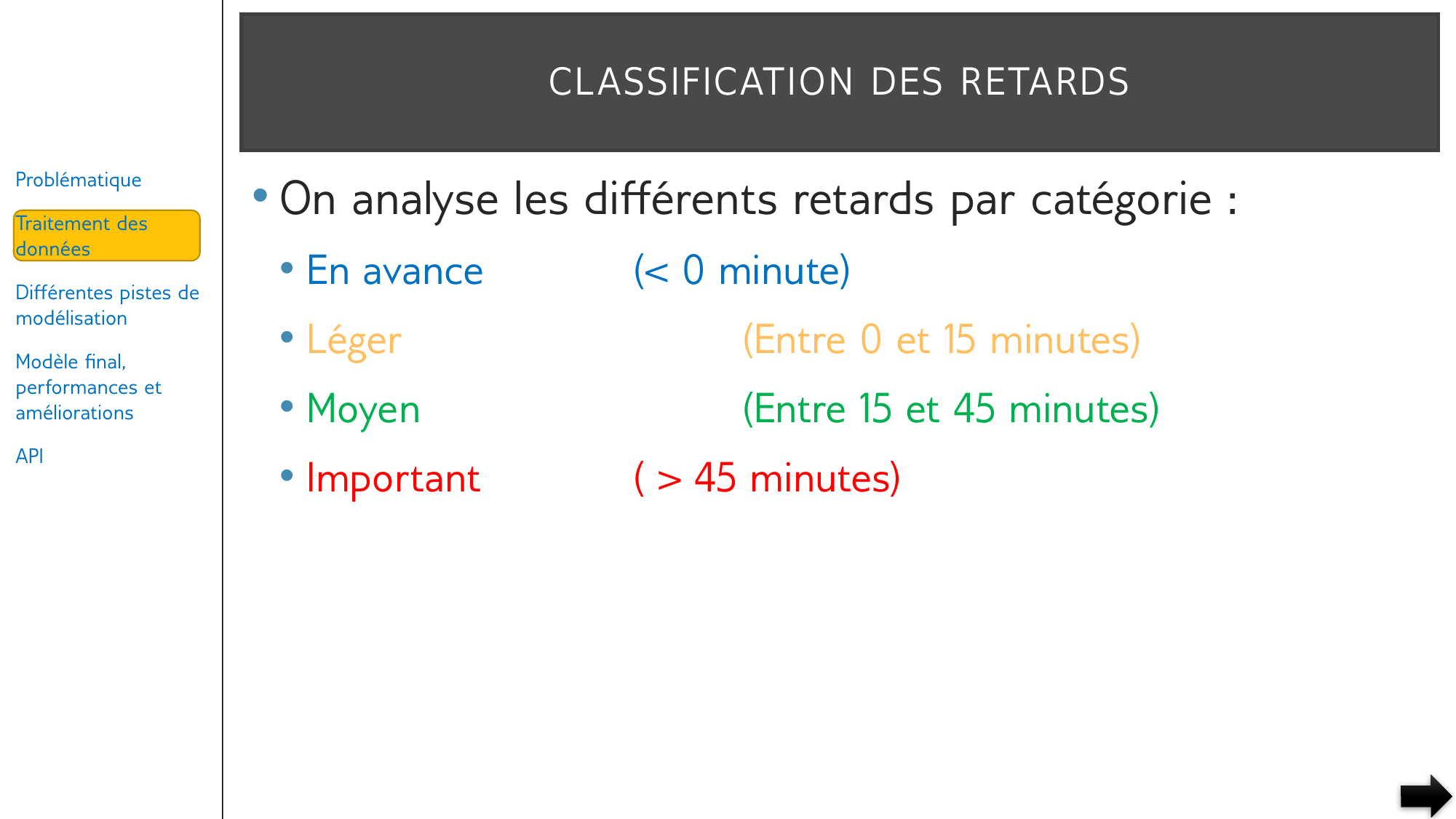

# Classification des retards
On analyse les différents retards par catégorie :
En avance 		(< 0 minute)
Léger 			(Entre 0 et 15 minutes)
Moyen 			(Entre 15 et 45 minutes)
Important 		( > 45 minutes)